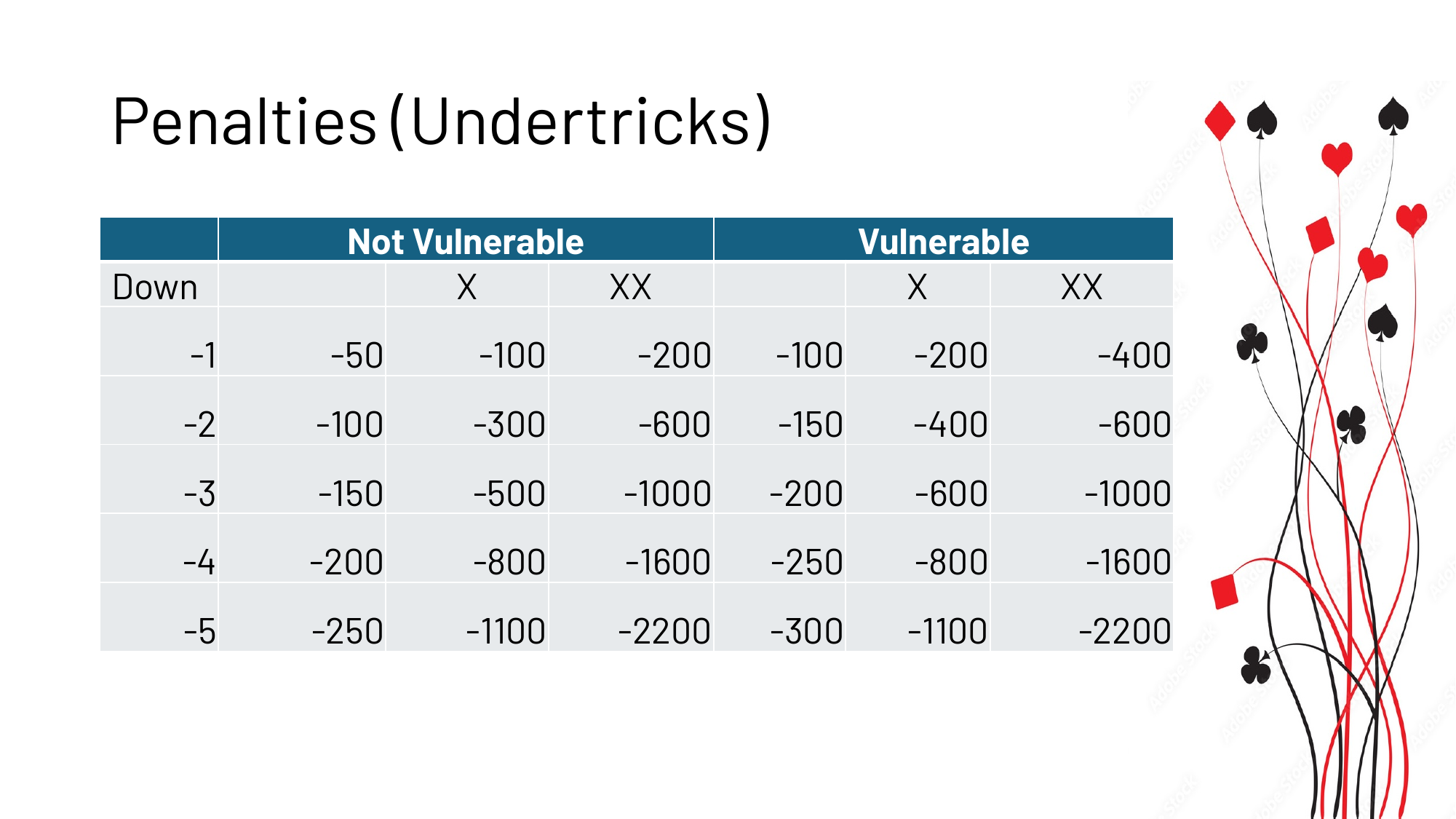

# Penalties (Undertricks)
|  | Not Vulnerable |  |  | Vulnerable |  |  |
| --- | --- | --- | --- | --- | --- | --- |
| Down |  | X | XX |  | X | XX |
| -1 | -50 | -100 | -200 | -100 | -200 | -400 |
| -2 | -100 | -300 | -600 | -150 | -400 | -600 |
| -3 | -150 | -500 | -1000 | -200 | -600 | -1000 |
| -4 | -200 | -800 | -1600 | -250 | -800 | -1600 |
| -5 | -250 | -1100 | -2200 | -300 | -1100 | -2200 |